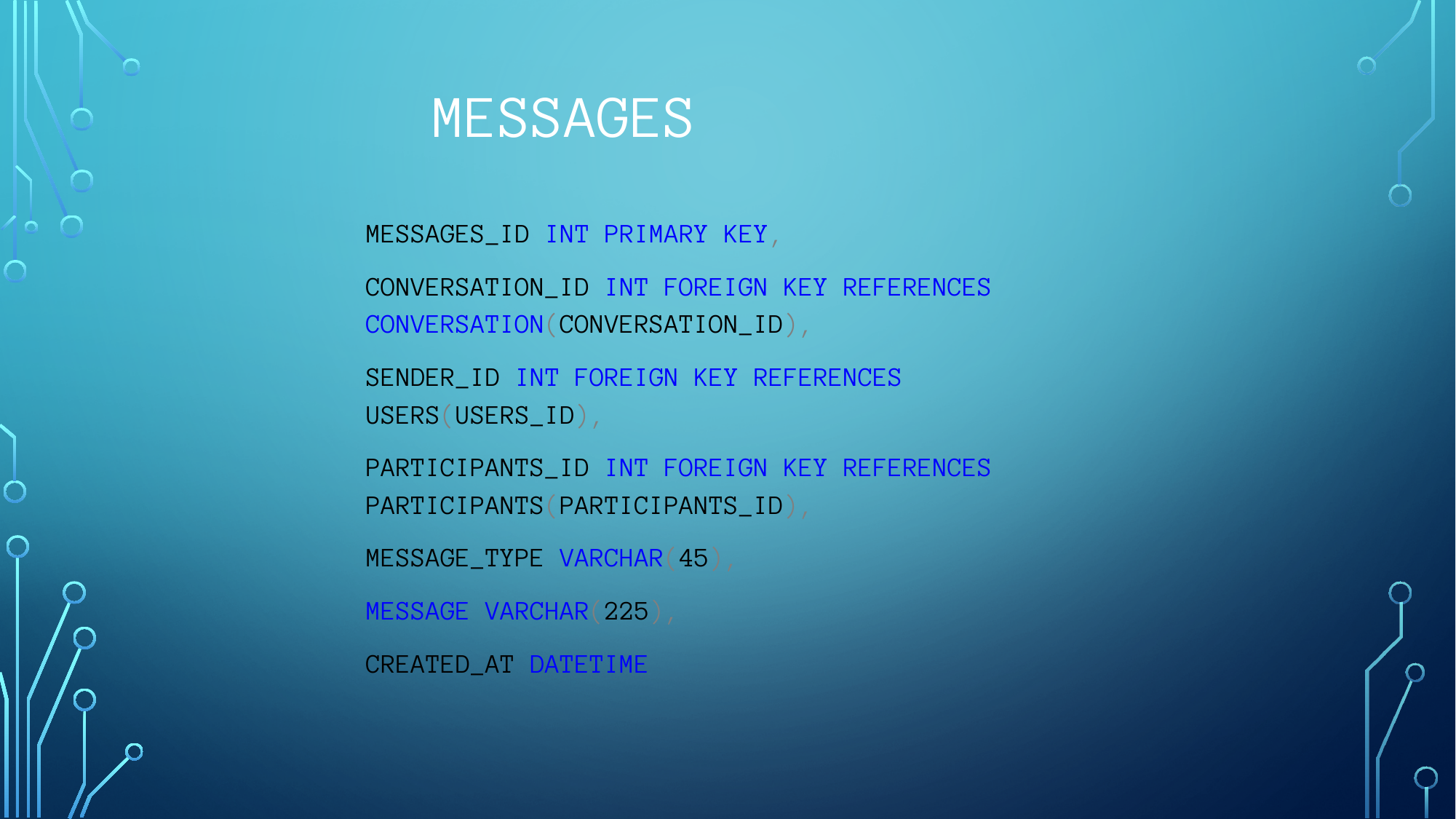

MESSAGES

MESSAGES_ID INT PRIMARY KEY,
CONVERSATION_ID INT FOREIGN KEY REFERENCES CONVERSATION(CONVERSATION_ID),
SENDER_ID INT FOREIGN KEY REFERENCES USERS(USERS_ID),
PARTICIPANTS_ID INT FOREIGN KEY REFERENCES PARTICIPANTS(PARTICIPANTS_ID),
MESSAGE_TYPE VARCHAR(45),
MESSAGE VARCHAR(225),
CREATED_AT DATETIME